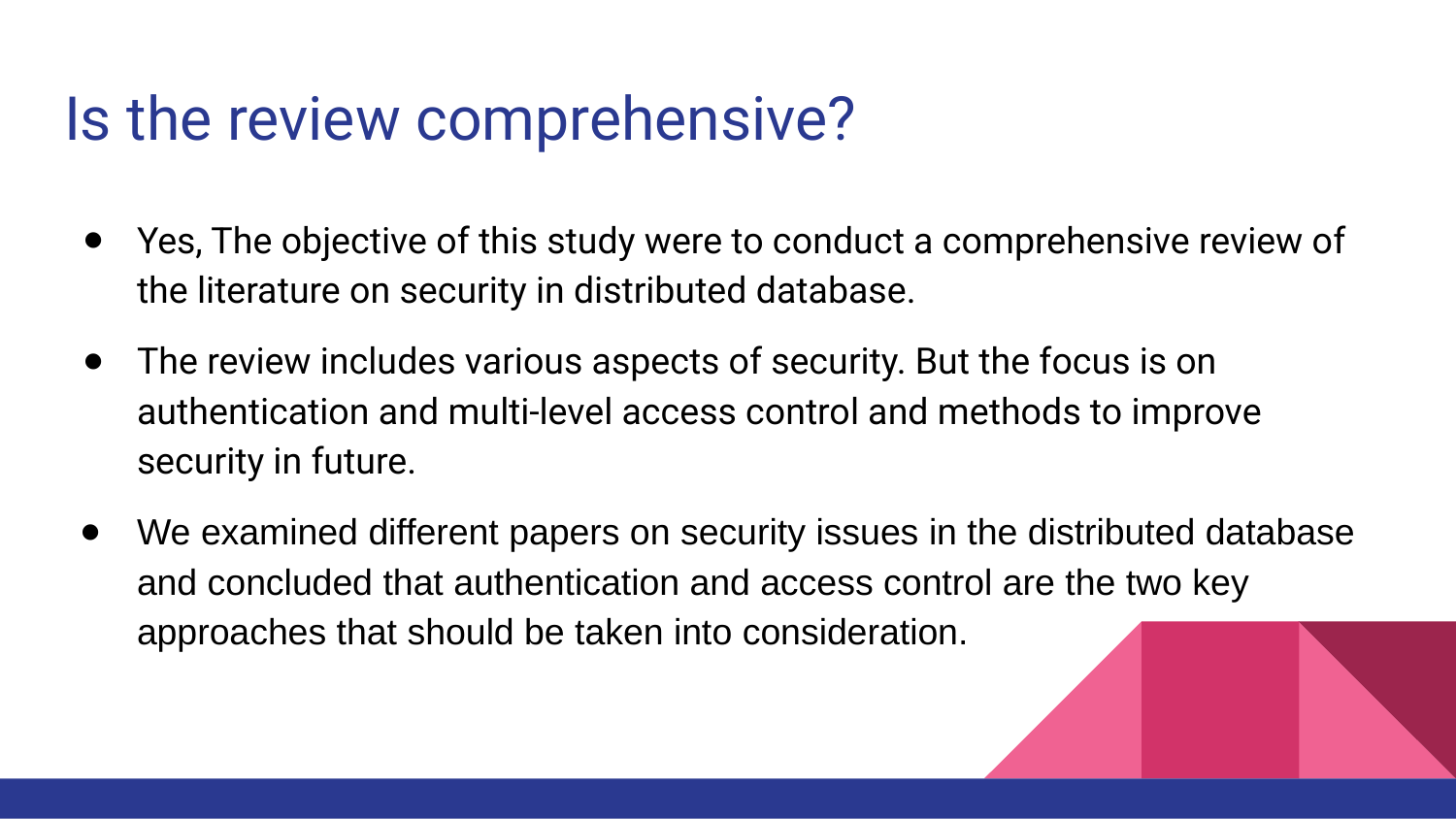

# Is the review comprehensive?
Yes, The objective of this study were to conduct a comprehensive review of the literature on security in distributed database.
The review includes various aspects of security. But the focus is on authentication and multi-level access control and methods to improve security in future.
We examined different papers on security issues in the distributed database and concluded that authentication and access control are the two key approaches that should be taken into consideration.